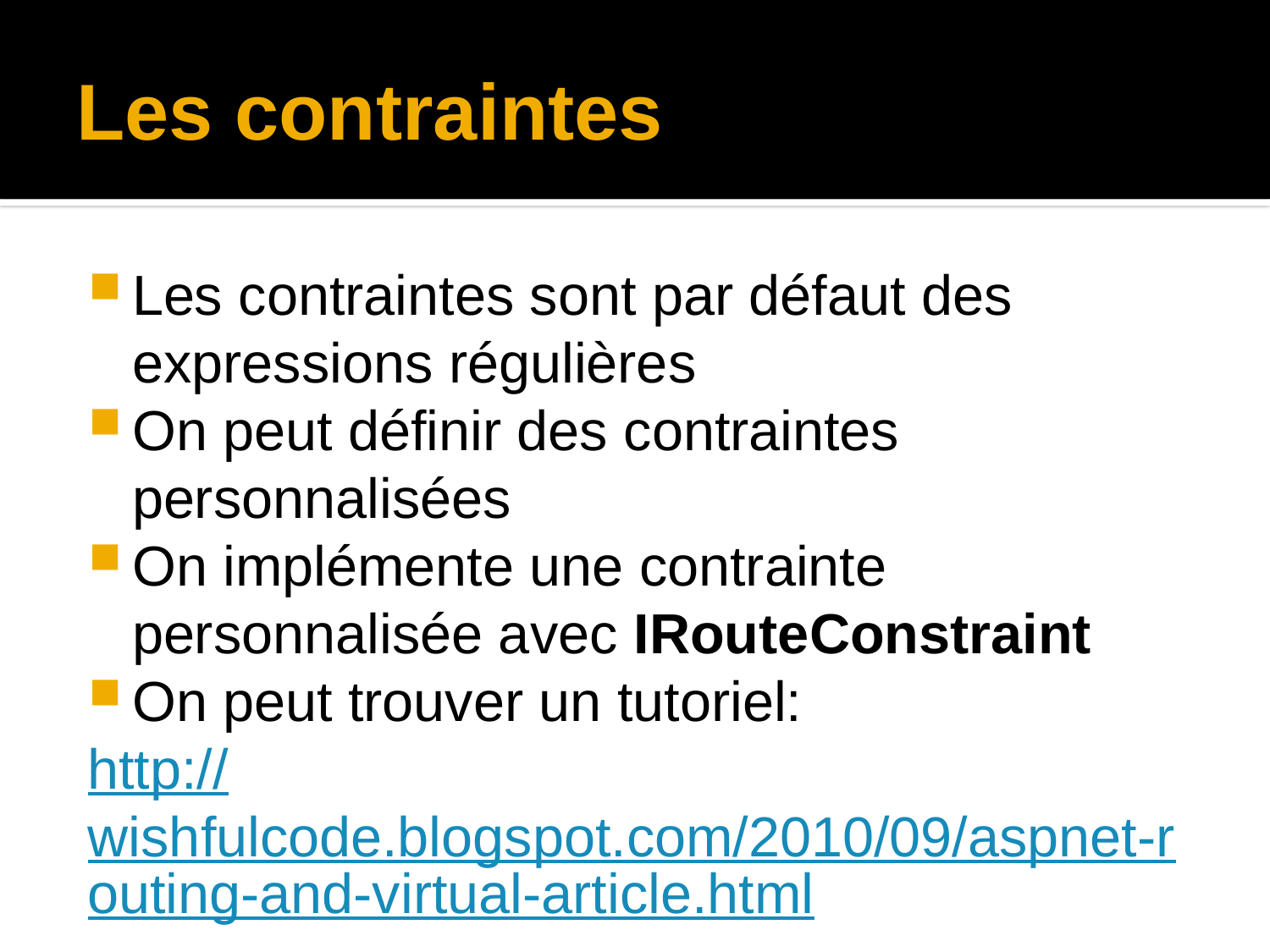

# Les contraintes
Les contraintes sont par défaut des expressions régulières
On peut définir des contraintes personnalisées
On implémente une contrainte personnalisée avec IRouteConstraint
On peut trouver un tutoriel:
http://wishfulcode.blogspot.com/2010/09/aspnet-routing-and-virtual-article.html